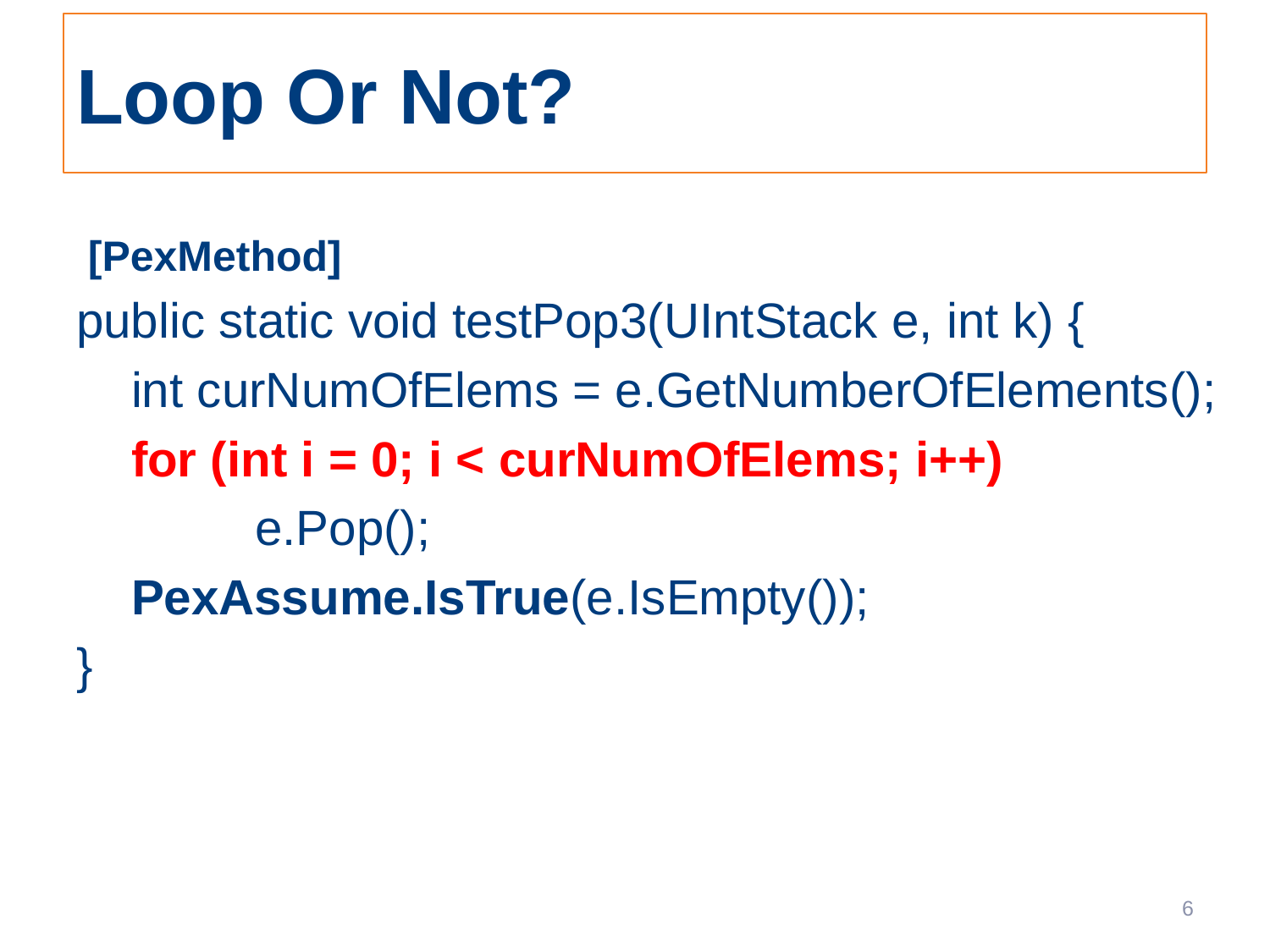

# Loop Or Not?
 [PexMethod]
public static void testPop3(UIntStack e, int k) {
    int curNumOfElems = e.GetNumberOfElements();
    for (int i = 0; i < curNumOfElems; i++)
             e.Pop();
    PexAssume.IsTrue(e.IsEmpty());
}
6